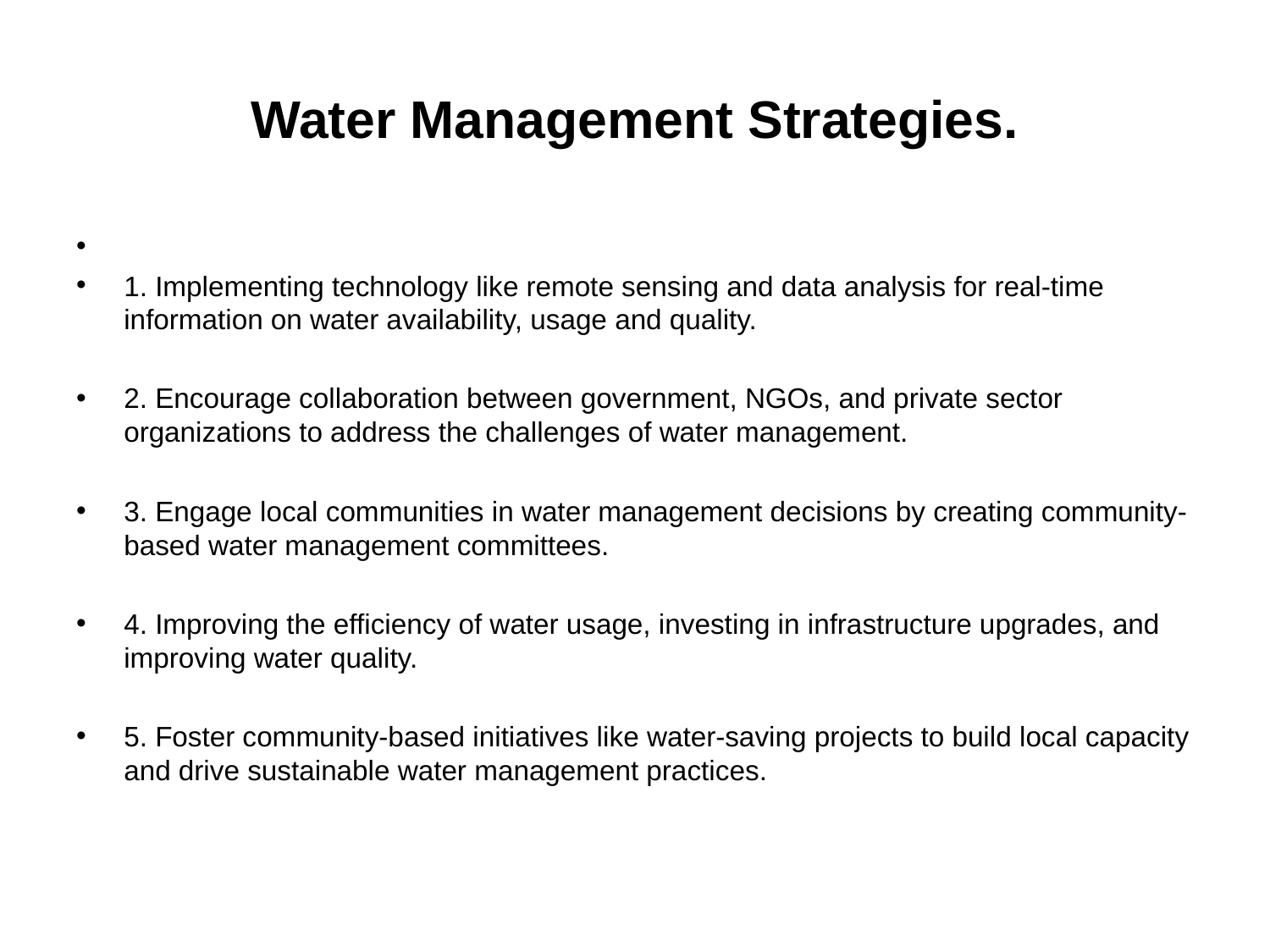

# Water Management Strategies.

1. Implementing technology like remote sensing and data analysis for real-time information on water availability, usage and quality.

2. Encourage collaboration between government, NGOs, and private sector organizations to address the challenges of water management.

3. Engage local communities in water management decisions by creating community-based water management committees.

4. Improving the efficiency of water usage, investing in infrastructure upgrades, and improving water quality.

5. Foster community-based initiatives like water-saving projects to build local capacity and drive sustainable water management practices.